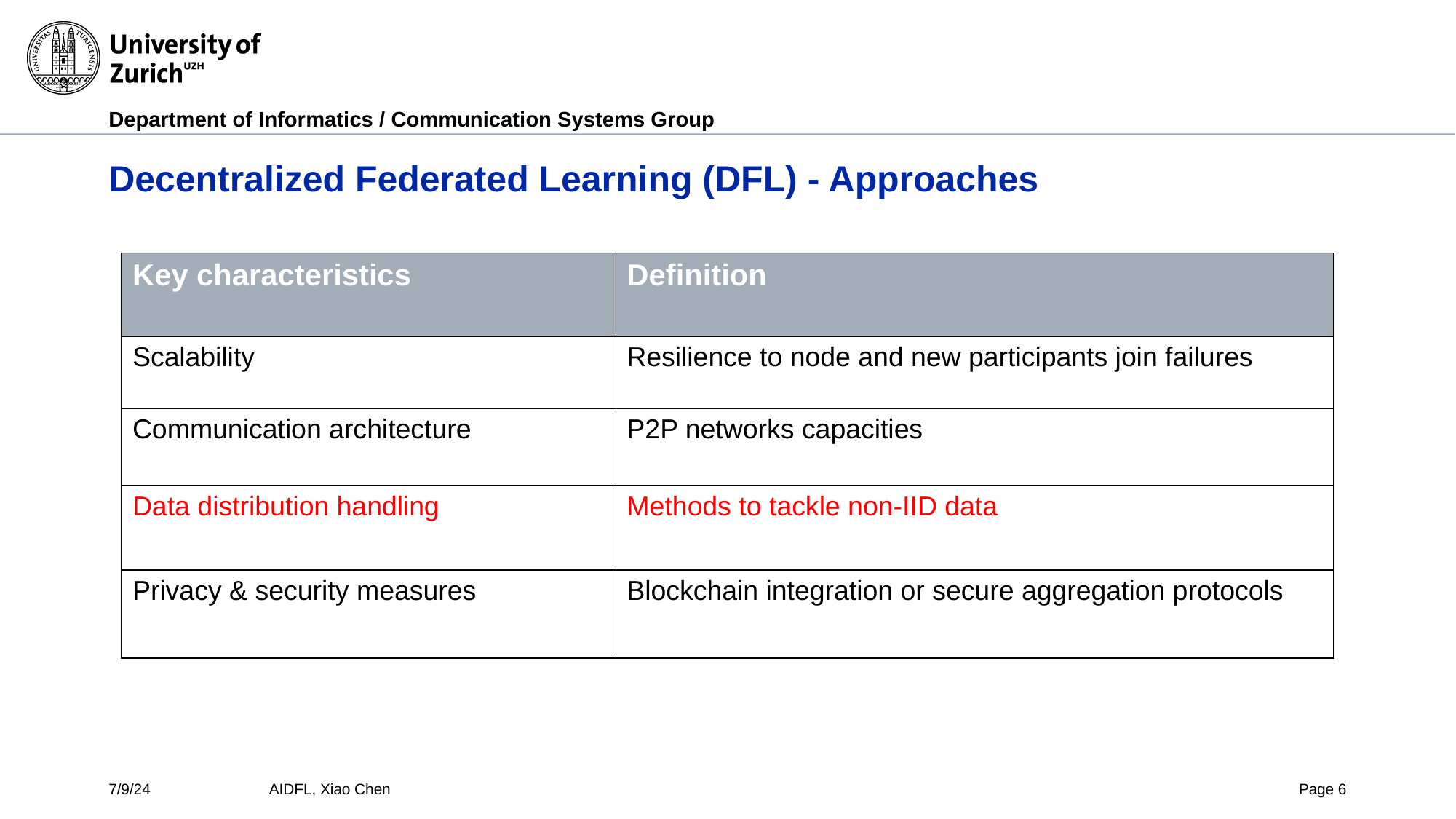

# Decentralized Federated Learning (DFL) - Approaches
| Key characteristics | Definition |
| --- | --- |
| Scalability | Resilience to node and new participants join failures |
| Communication architecture | P2P networks capacities |
| Data distribution handling | Methods to tackle non-IID data |
| Privacy & security measures | Blockchain integration or secure aggregation protocols |
7/9/24
AIDFL, Xiao Chen
Page 6